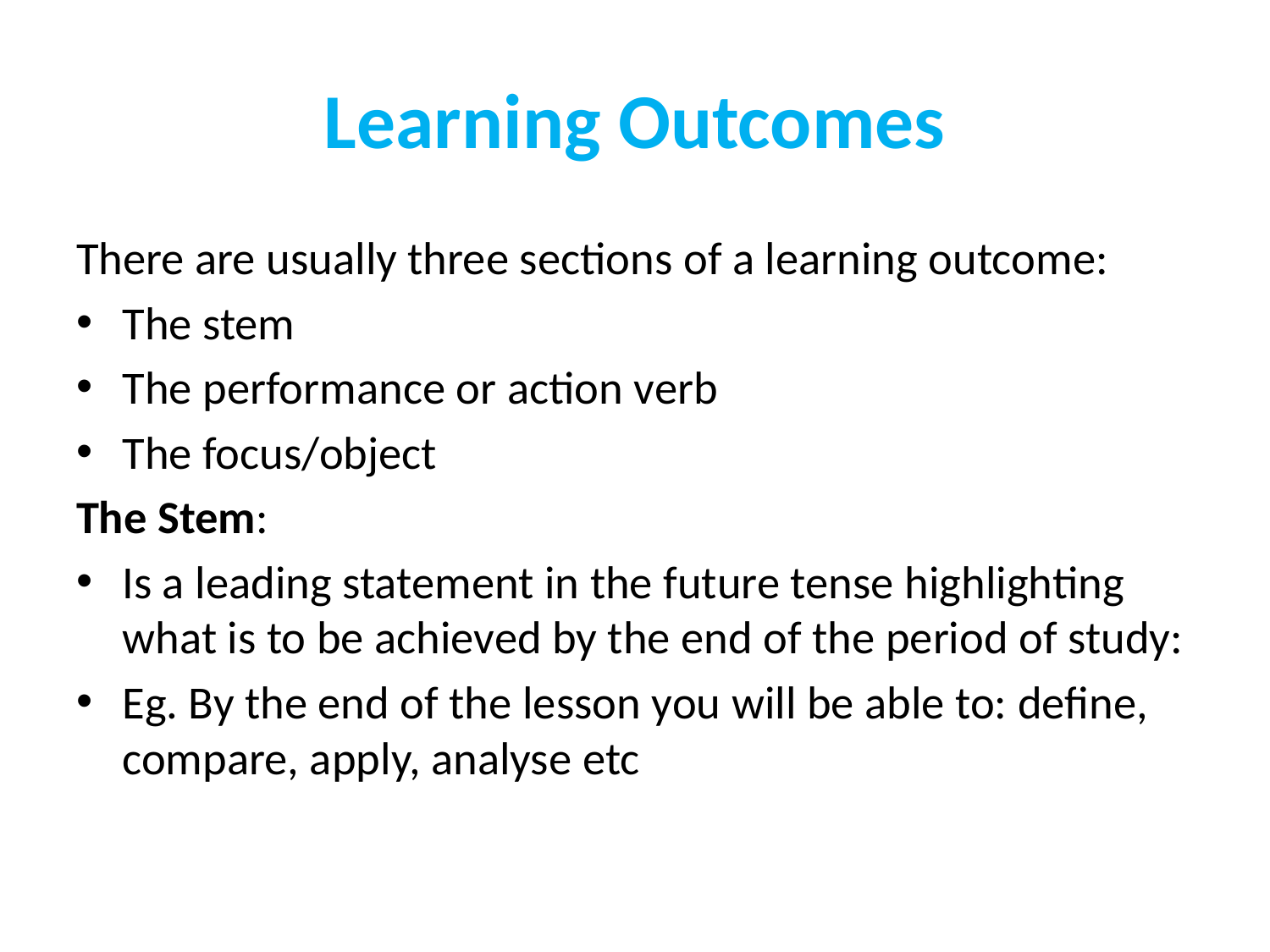

# Learning Outcomes
There are usually three sections of a learning outcome:
The stem
The performance or action verb
The focus/object
The Stem:
Is a leading statement in the future tense highlighting what is to be achieved by the end of the period of study:
Eg. By the end of the lesson you will be able to: define, compare, apply, analyse etc